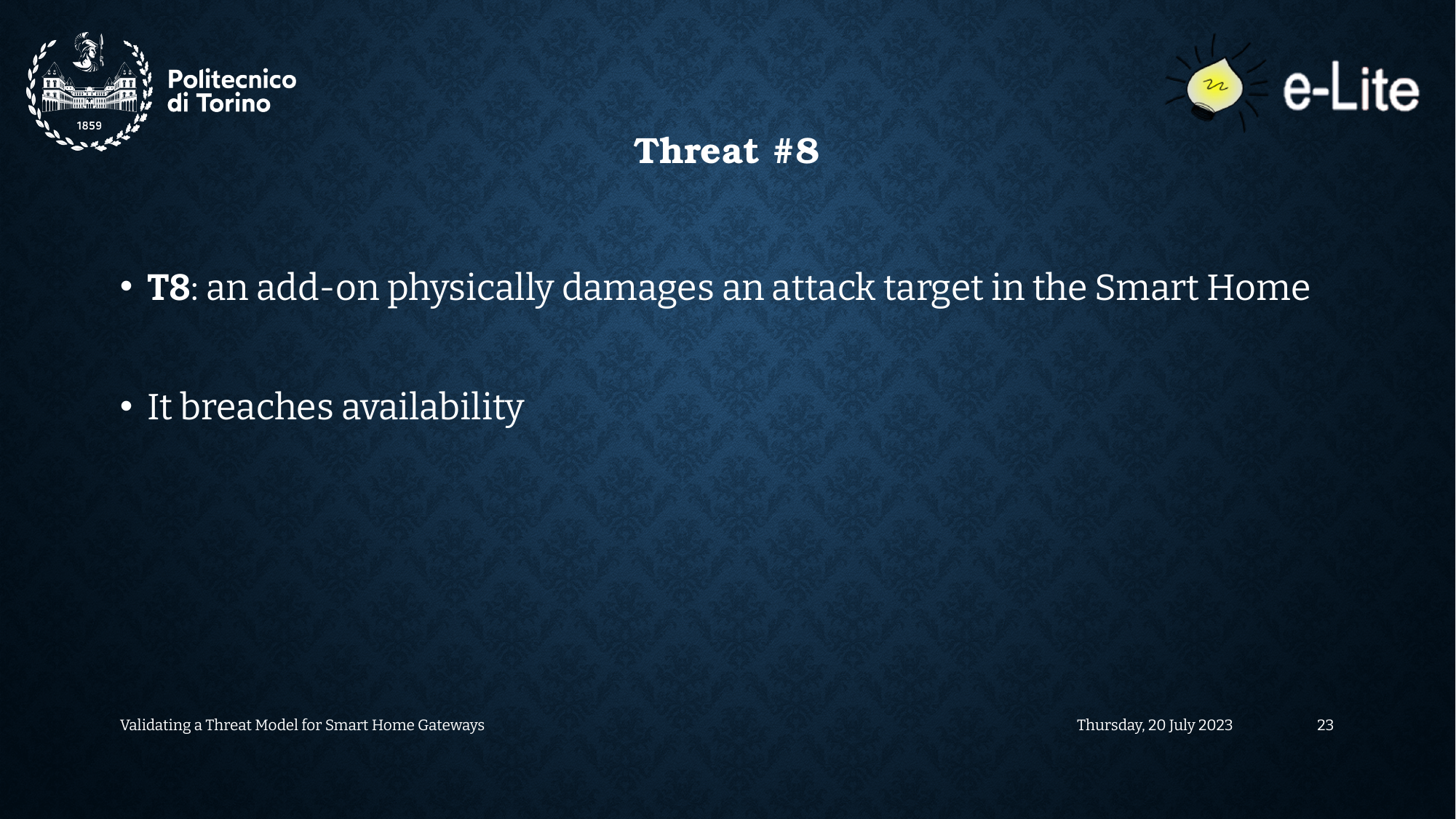

Threat #8
T8: an add-on physically damages an attack target in the Smart Home

It breaches availability
Validating a Threat Model for Smart Home Gateways
Thursday, 20 July 2023
23